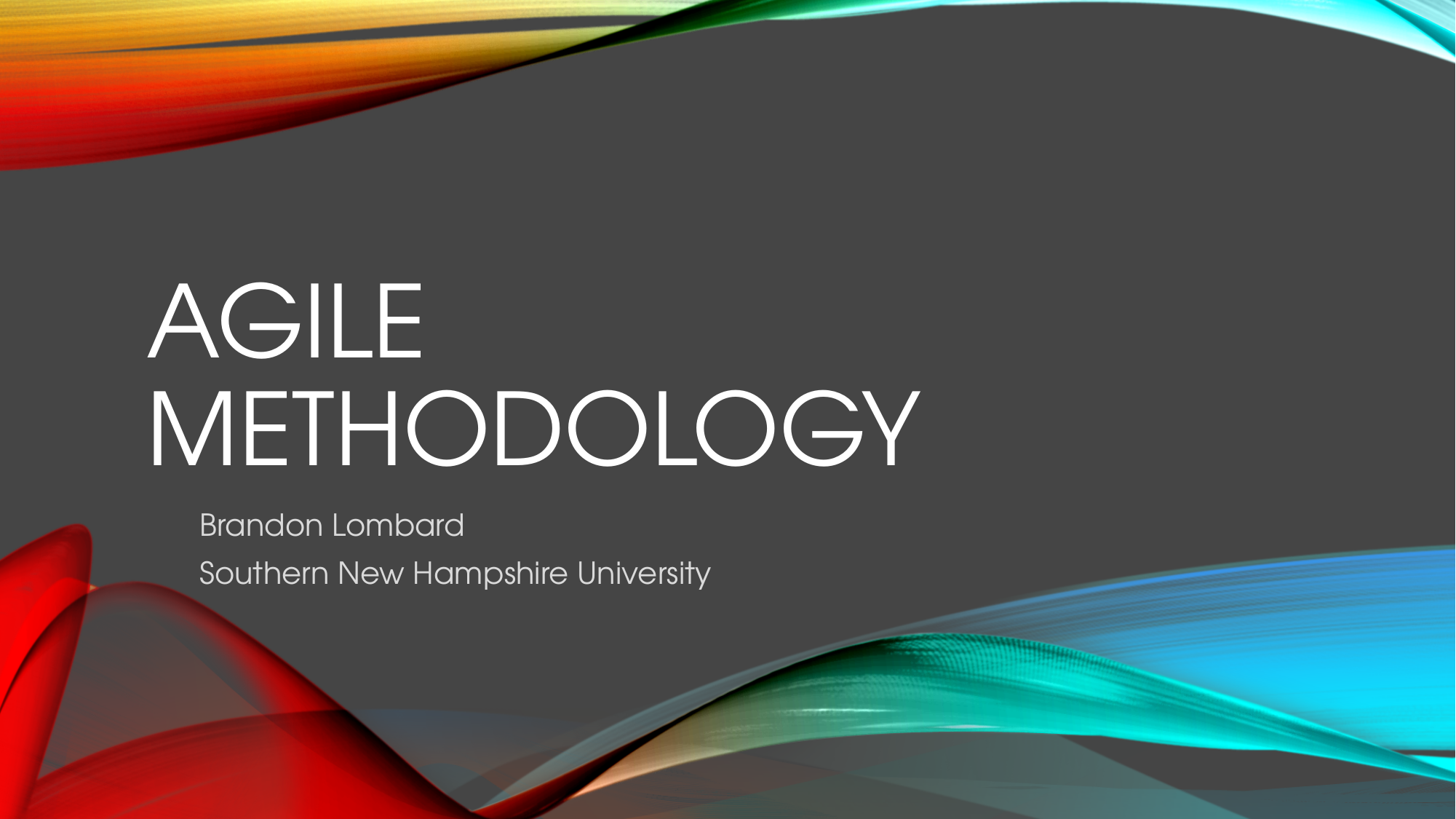

# AGILE METHODOLOGY
Brandon Lombard
Southern New Hampshire University